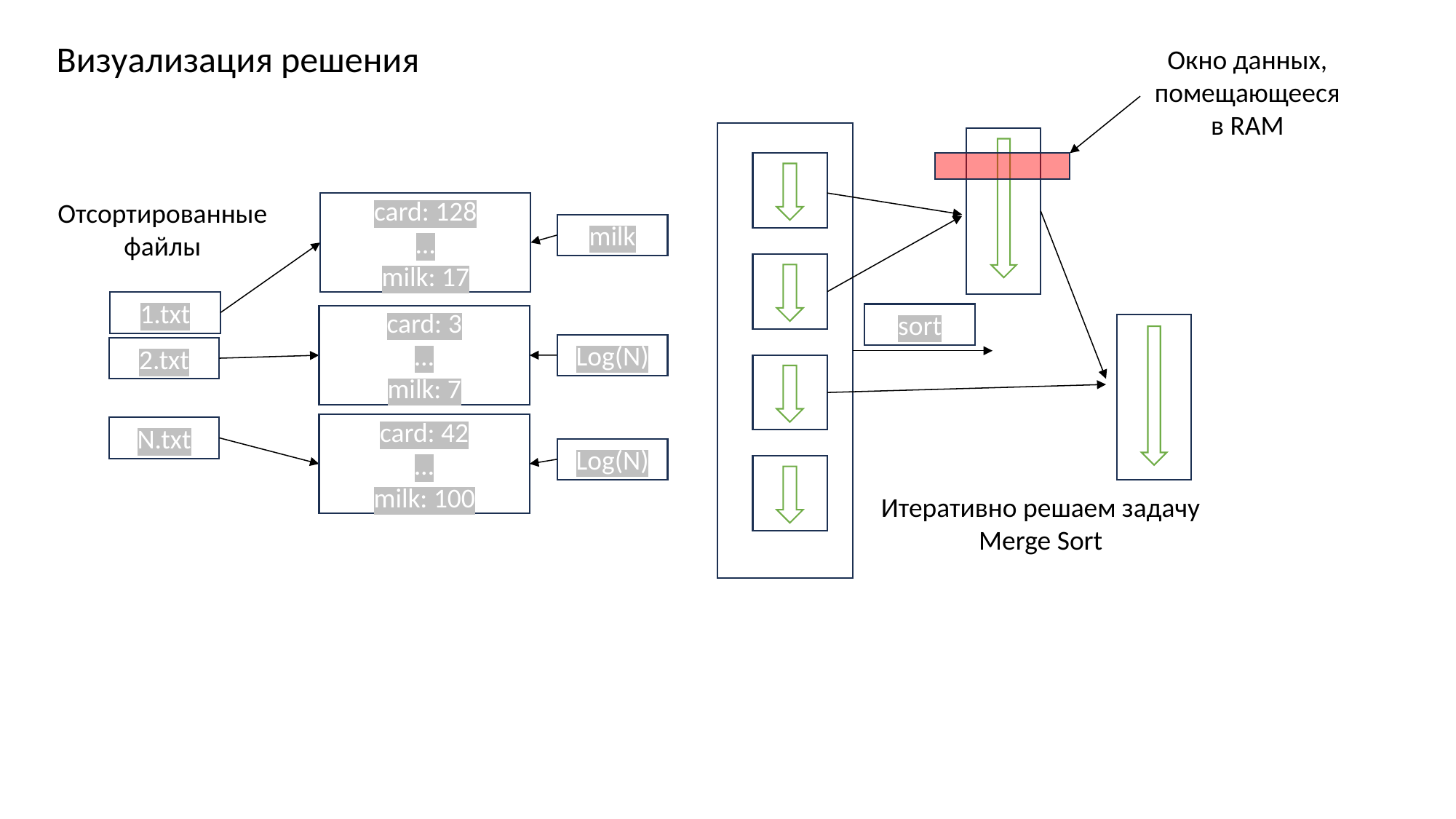

Окно данных, помещающееся в RAM

Визуализация решения

Отсортированные
файлы
card: 128
…
milk: 17
milk

1.txt
sort
card: 3
…
milk: 7

Log(N)
2.txt

card: 42
…
milk: 100
N.txt
Log(N)

Итеративно решаем задачу
Merge Sort